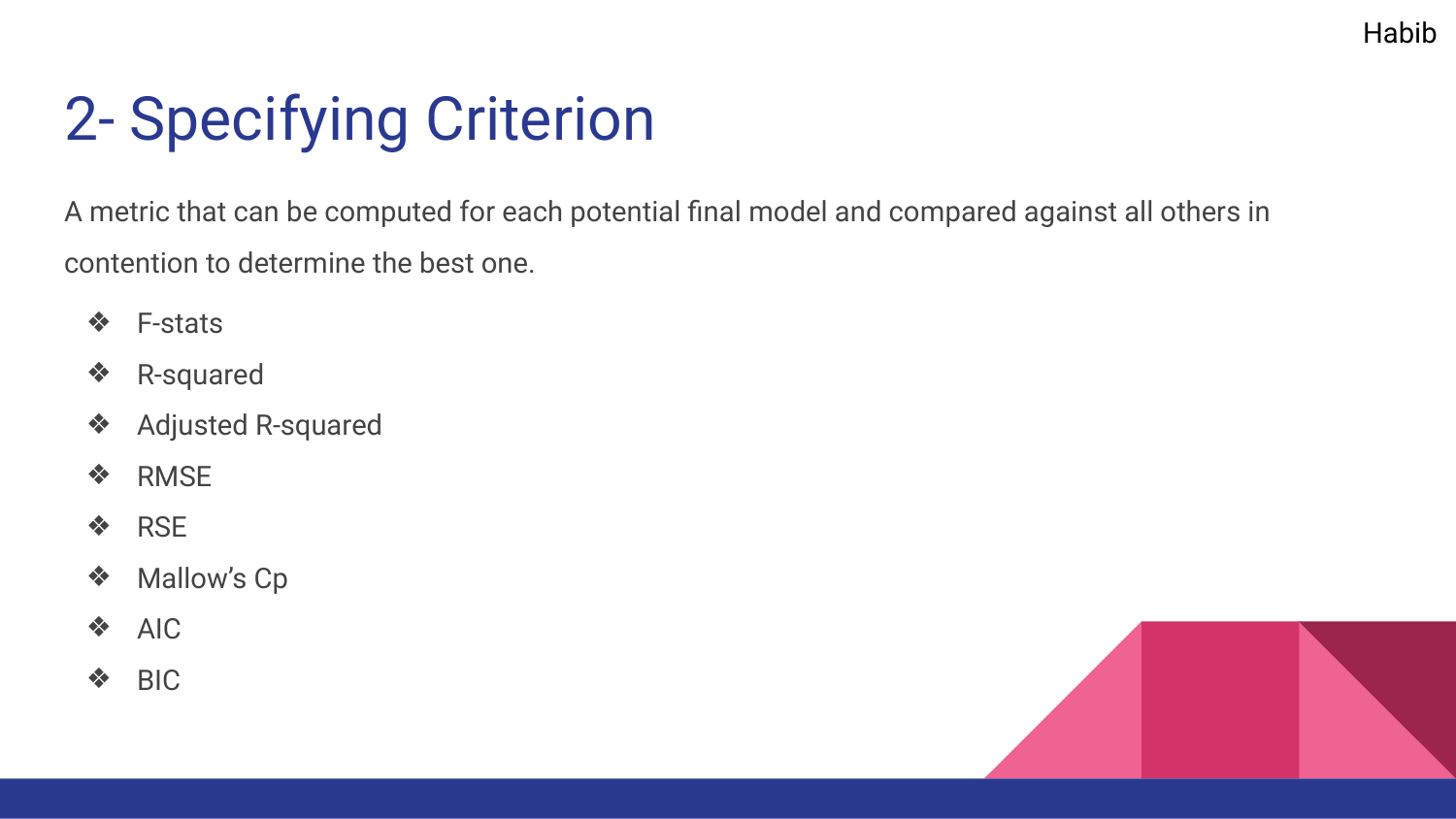

Habib
# 2- Specifying Criterion
A metric that can be computed for each potential final model and compared against all others in contention to determine the best one.
F-stats
R-squared
Adjusted R-squared
RMSE
RSE
Mallow’s Cp
AIC
BIC